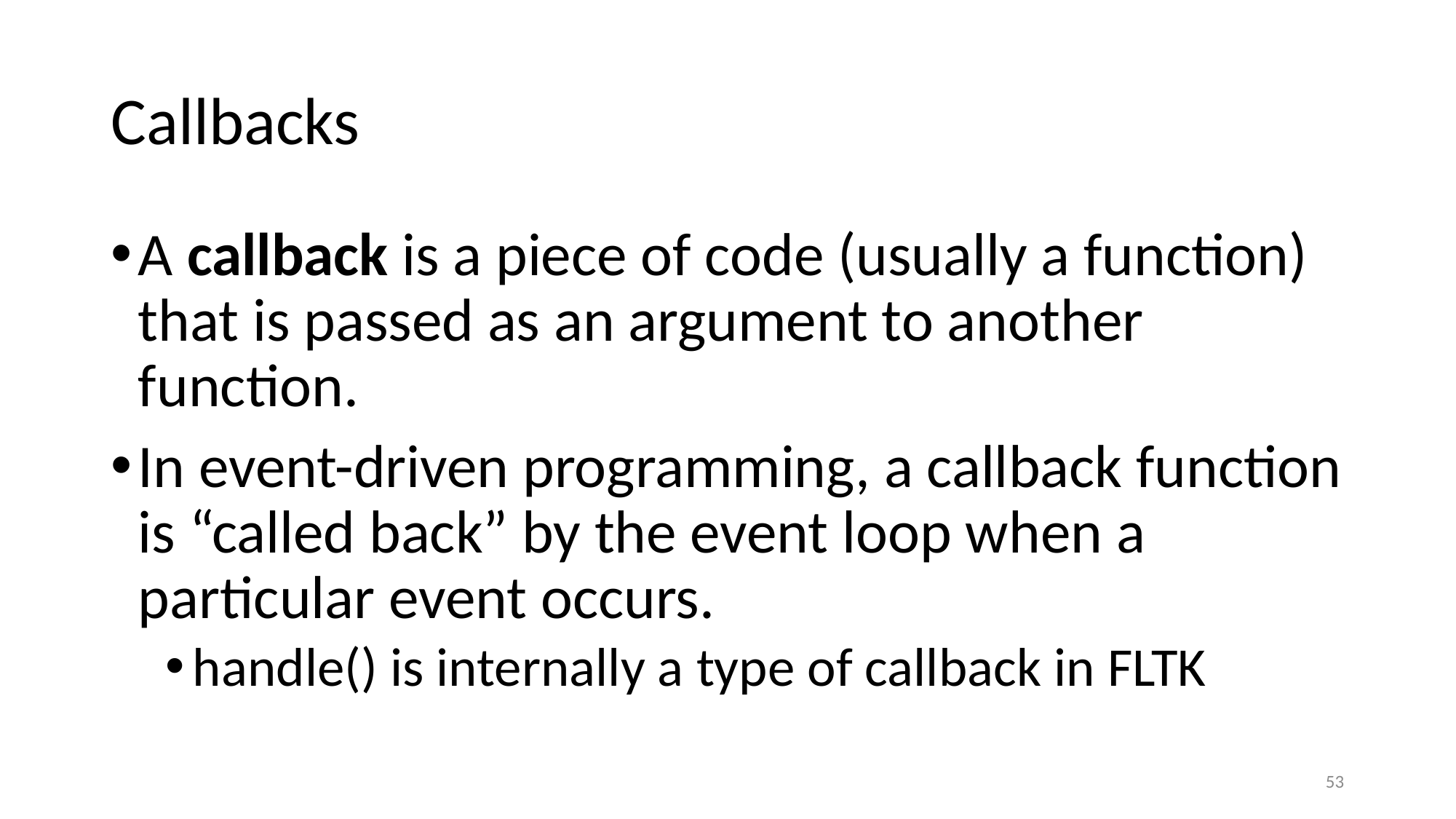

# Callbacks
A callback is a piece of code (usually a function) that is passed as an argument to another function.
In event-driven programming, a callback function is “called back” by the event loop when a particular event occurs.
handle() is internally a type of callback in FLTK
53